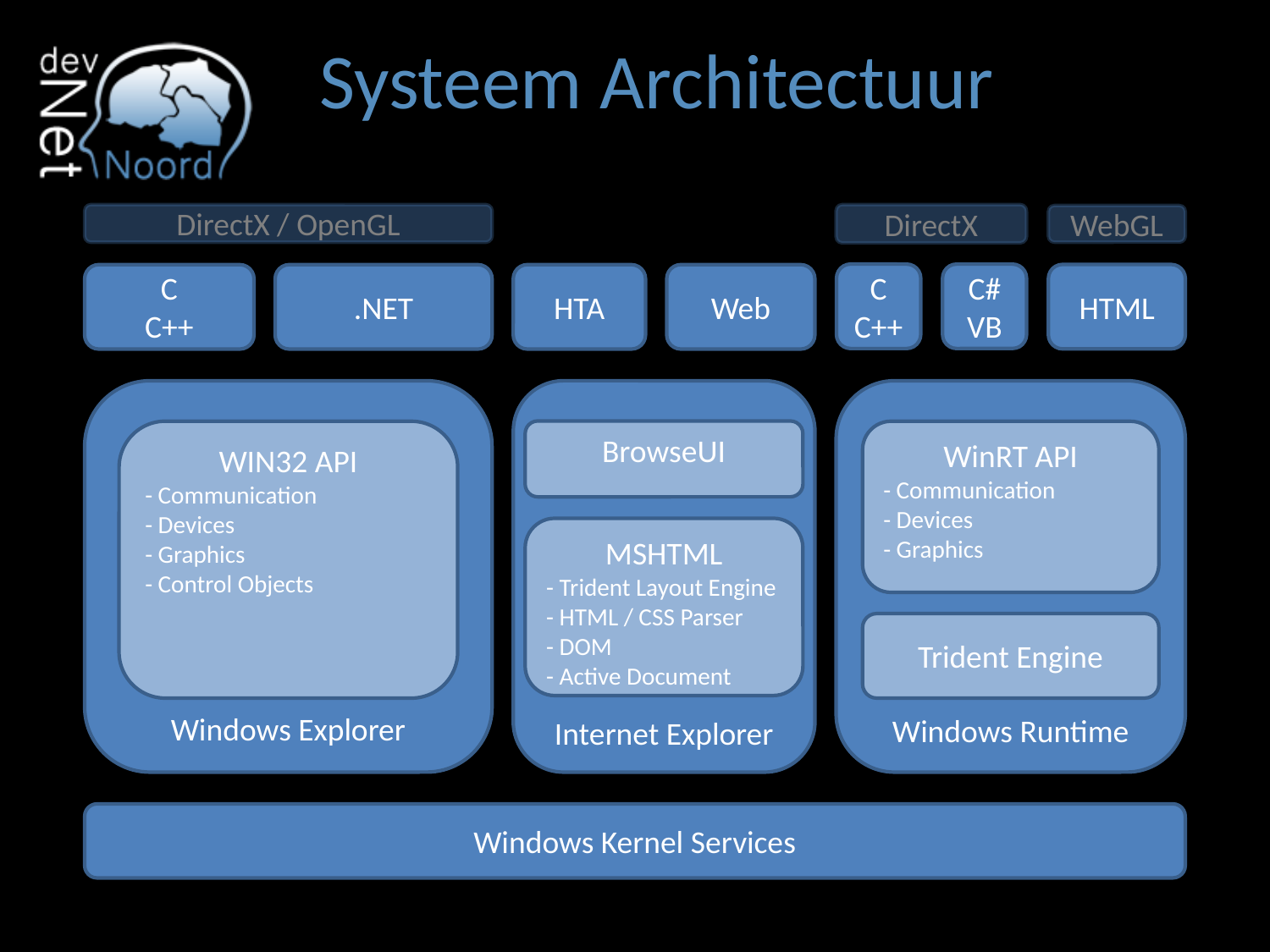

# Systeem Architectuur
DirectX / OpenGL
DirectX
WebGL
C
C++
C#
VB
HTML
C
C++
.NET
HTA
Web
Windows Explorer
Internet Explorer
Windows Runtime
BrowseUI
WIN32 API
- Communication
- Devices
- Graphics
- Control Objects
WinRT API
- Communication
- Devices
- Graphics
MSHTML
- Trident Layout Engine
- HTML / CSS Parser
- DOM
- Active Document
Trident Engine
Windows Kernel Services